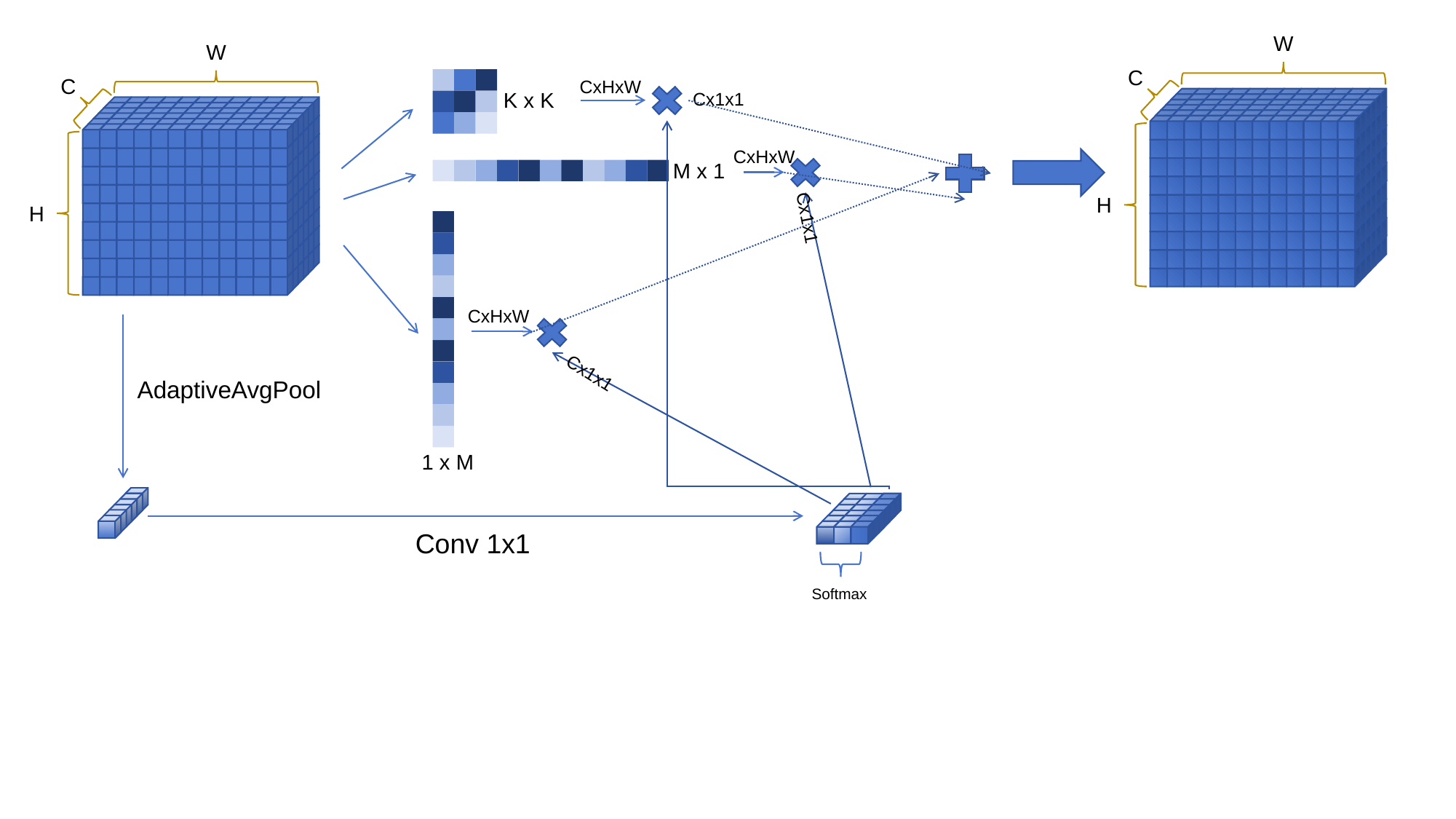

W

W
C

H
C

K x K
CxHxW

Cx1x1

CxHxW

M x 1

H

1 x M
Cx1x1
CxHxW

AdaptiveAvgPool
Cx1x1

Softmax
Conv 1x1